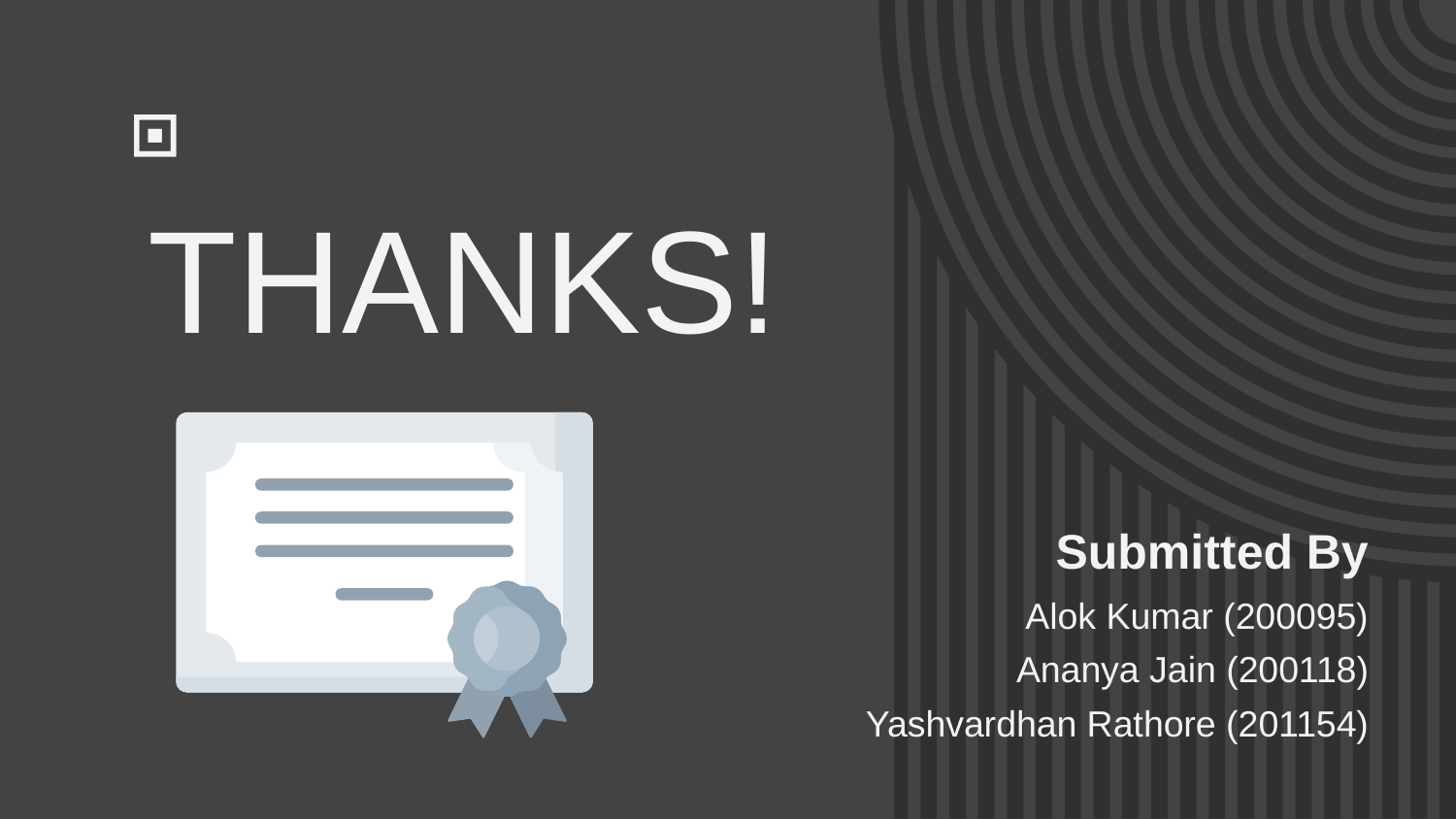

THANKS!

Submitted By
Alok Kumar (200095)
Ananya Jain (200118)
Yashvardhan Rathore (201154)